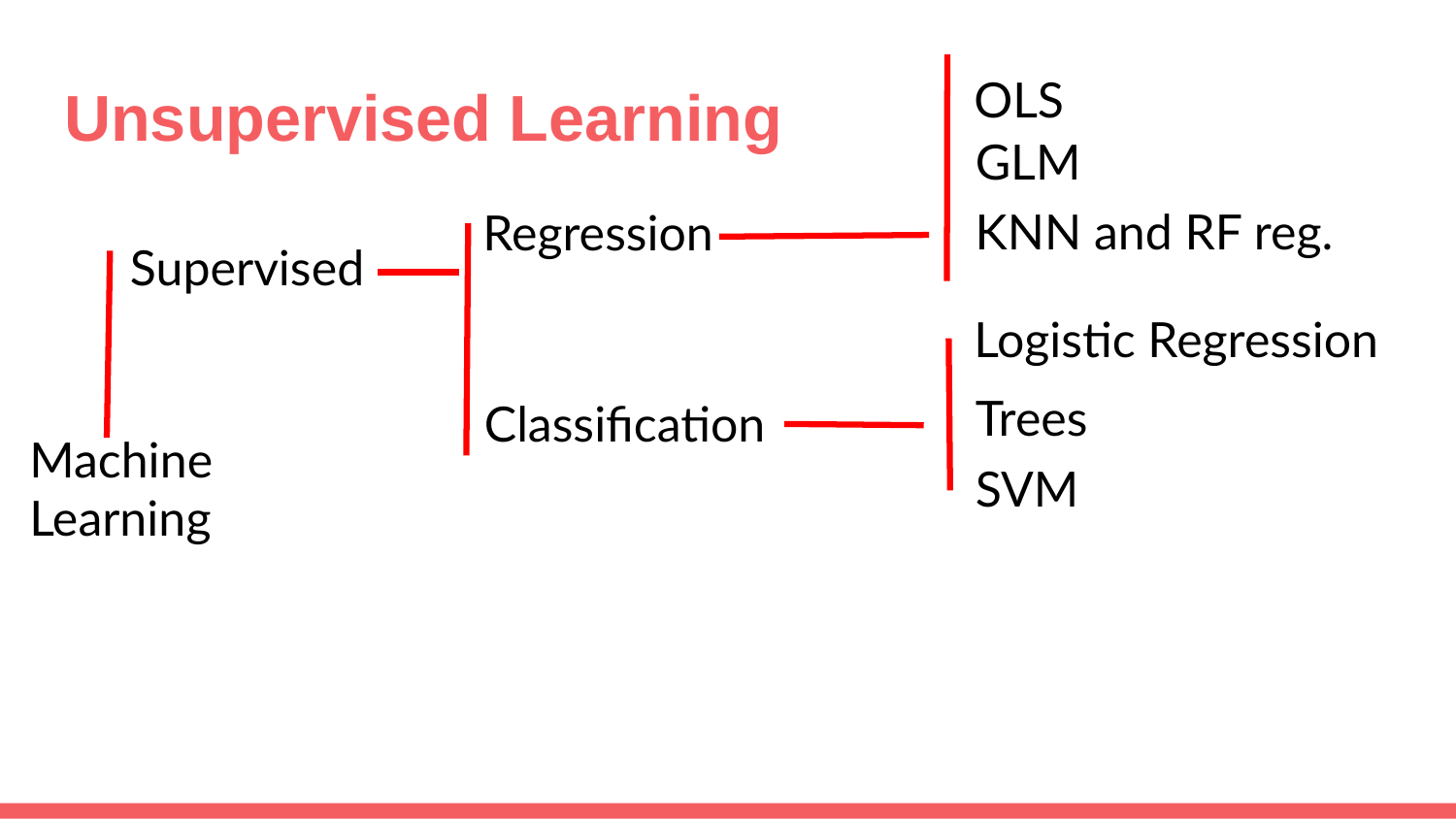

OLS
# Unsupervised Learning
GLM
KNN and RF reg.
Regression
Supervised

Logistic Regression
Trees
Classification
Machine Learning
SVM